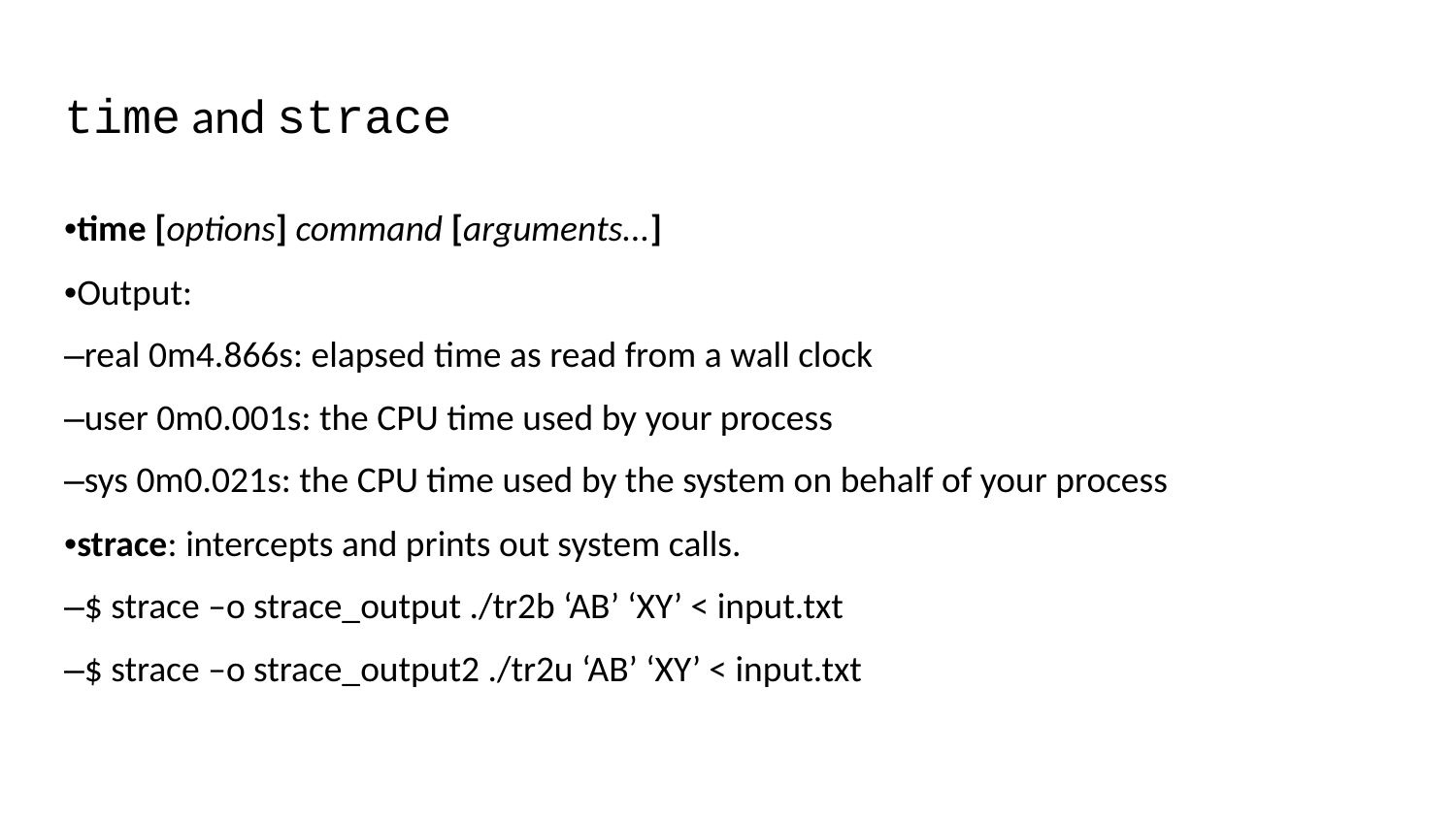

# time and strace
•time [options] command [arguments...]
•Output:
–real 0m4.866s: elapsed time as read from a wall clock
–user 0m0.001s: the CPU time used by your process
–sys 0m0.021s: the CPU time used by the system on behalf of your process
•strace: intercepts and prints out system calls.
–$ strace –o strace_output ./tr2b ‘AB’ ‘XY’ < input.txt
–$ strace –o strace_output2 ./tr2u ‘AB’ ‘XY’ < input.txt